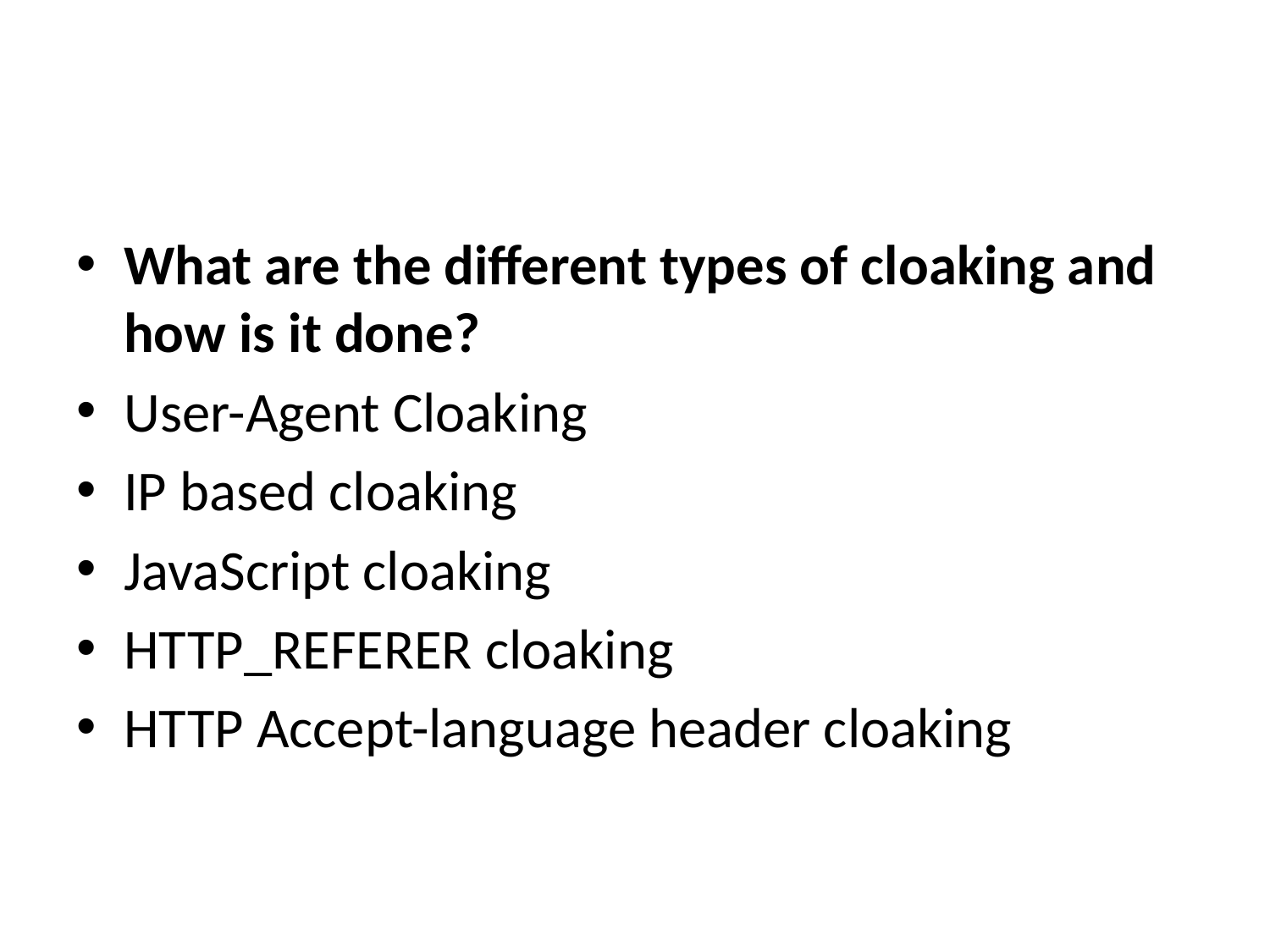

#
What are the different types of cloaking and how is it done?
User-Agent Cloaking
IP based cloaking
JavaScript cloaking
HTTP_REFERER cloaking
HTTP Accept-language header cloaking